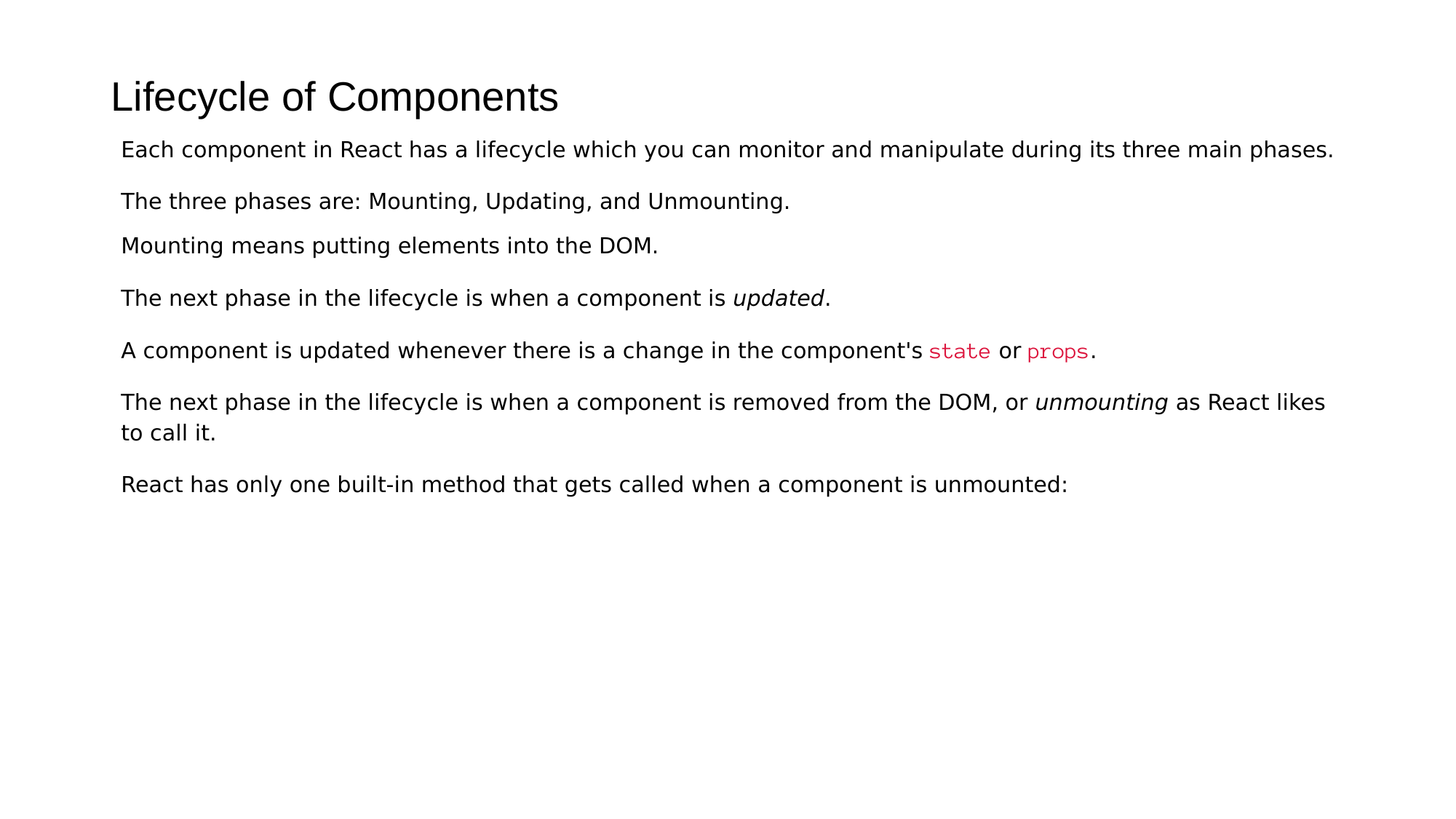

# Lifecycle of Components
Each component in React has a lifecycle which you can monitor and manipulate during its three main phases.
The three phases are: Mounting, Updating, and Unmounting.
Mounting means putting elements into the DOM.
The next phase in the lifecycle is when a component is updated.
A component is updated whenever there is a change in the component's state or props.
The next phase in the lifecycle is when a component is removed from the DOM, or unmounting as React likes to call it.
React has only one built-in method that gets called when a component is unmounted: